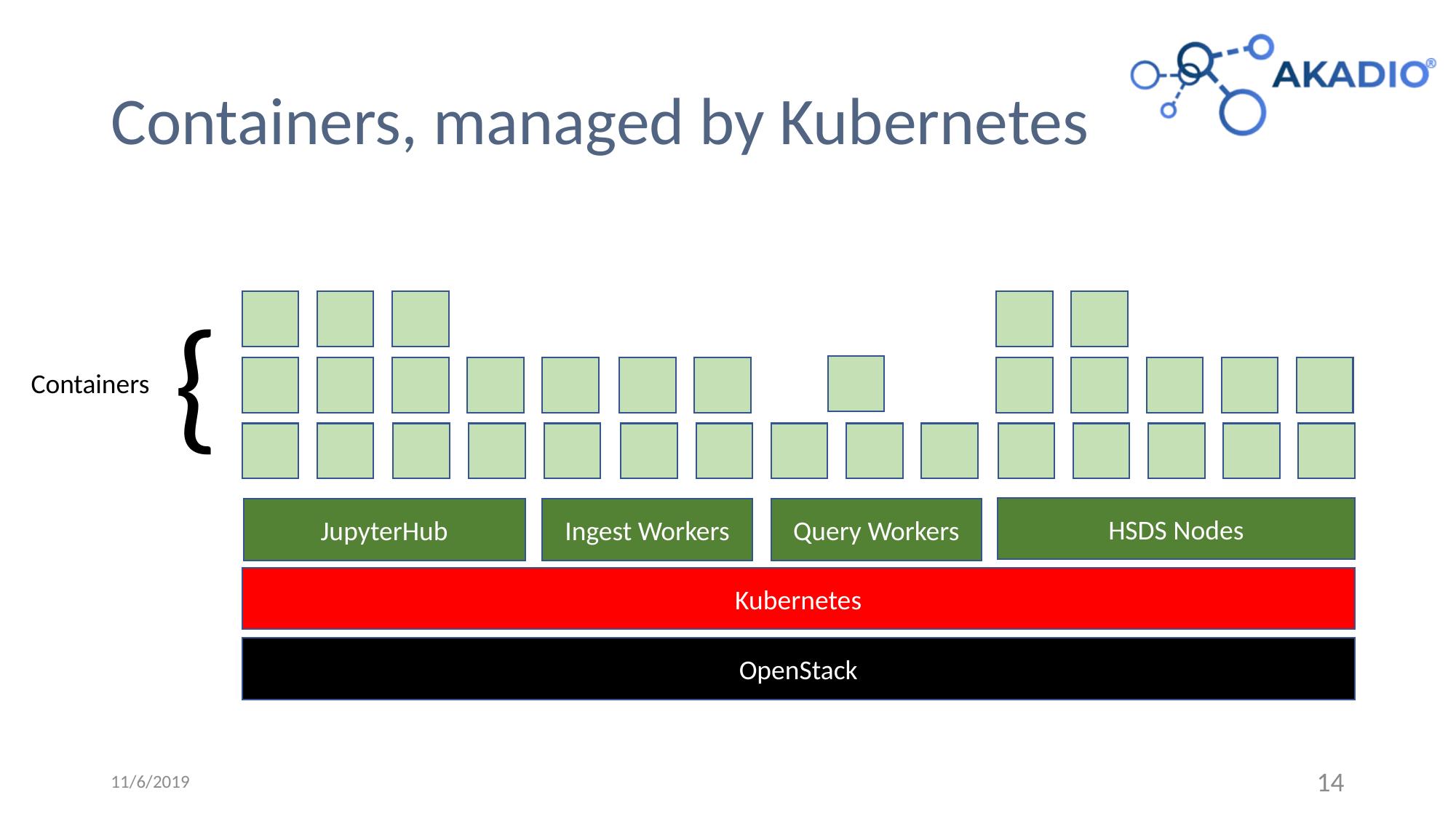

# Containers, managed by Kubernetes
{

Containers

HSDS Nodes
Query Workers
JupyterHub
Ingest Workers
Kubernetes
OpenStack
11/6/2019
14